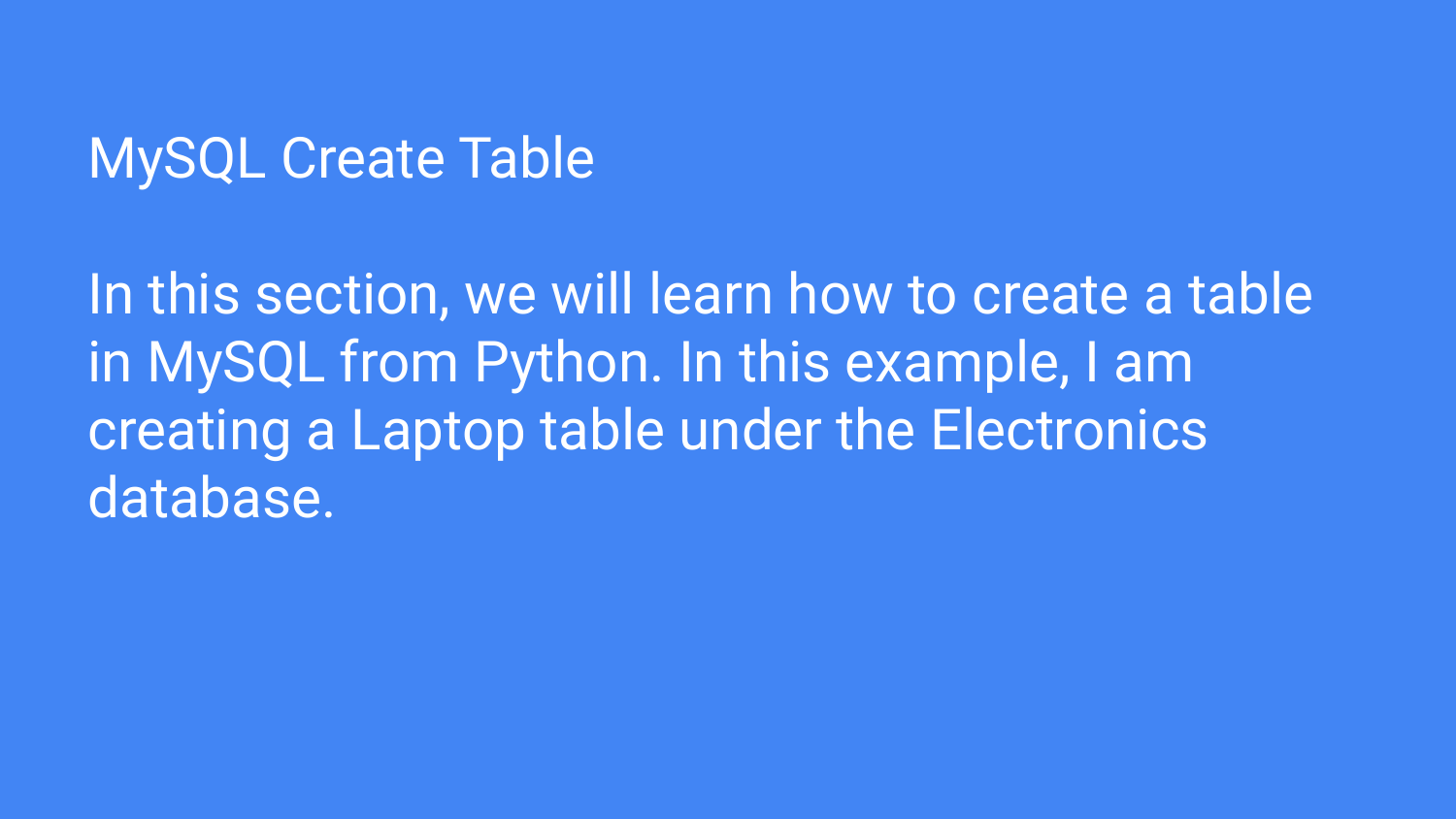

# MySQL Create Table

In this section, we will learn how to create a table in MySQL from Python. In this example, I am creating a Laptop table under the Electronics database.